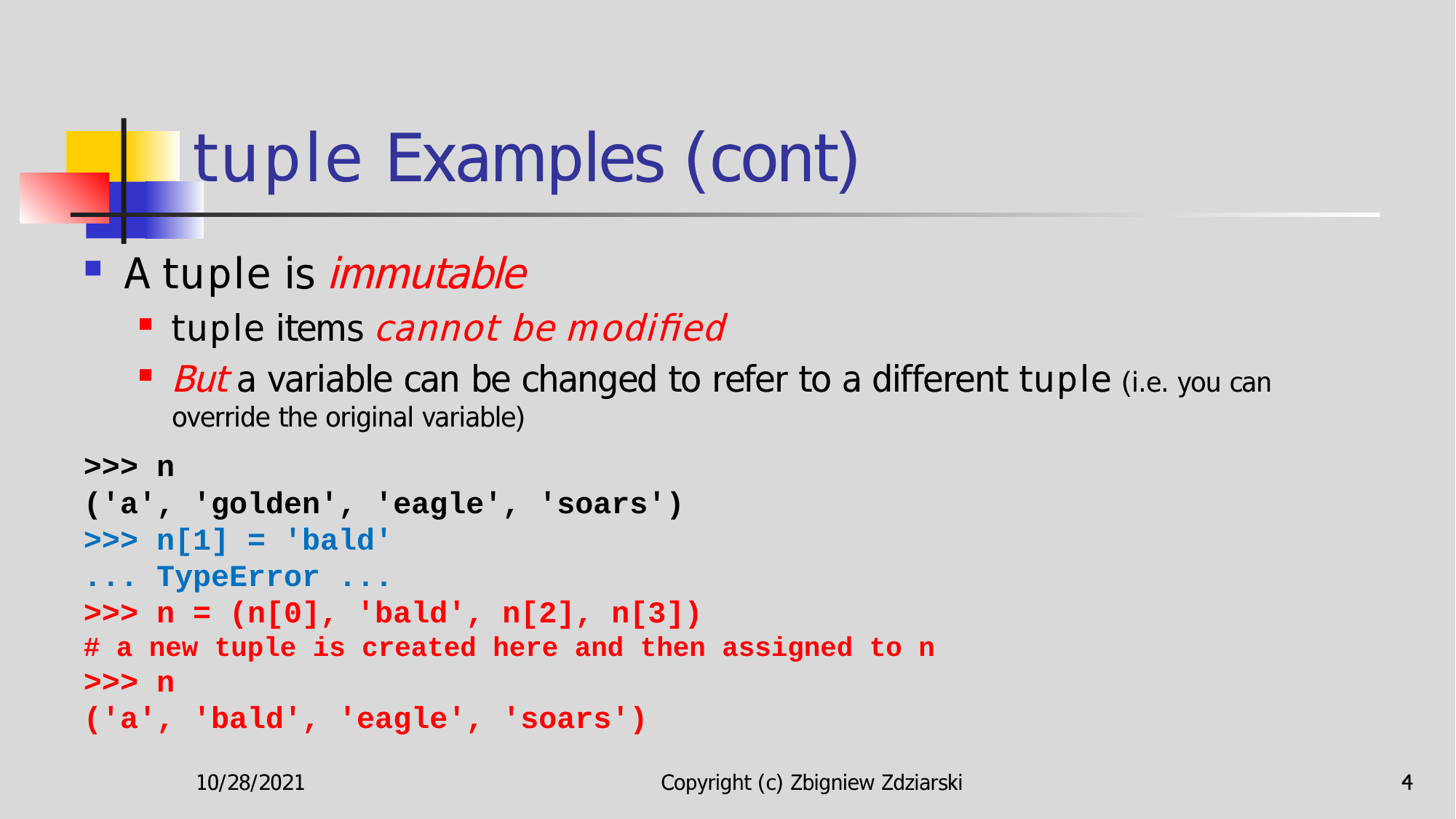

# tuple Examples (cont)
A tuple is immutable
tuple items cannot be modified
But a variable can be changed to refer to a different tuple (i.e. you can override the original variable)

>>> n
('a', 'golden', 'eagle', 'soars')
>>> n[1] = 'bald'
... TypeError ...
>>> n = (n[0], 'bald', n[2], n[3])
# a new tuple is created here and then assigned to n
>>> n
('a', 'bald', 'eagle', 'soars')

10/28/2021
Copyright (c) Zbigniew Zdziarski
4